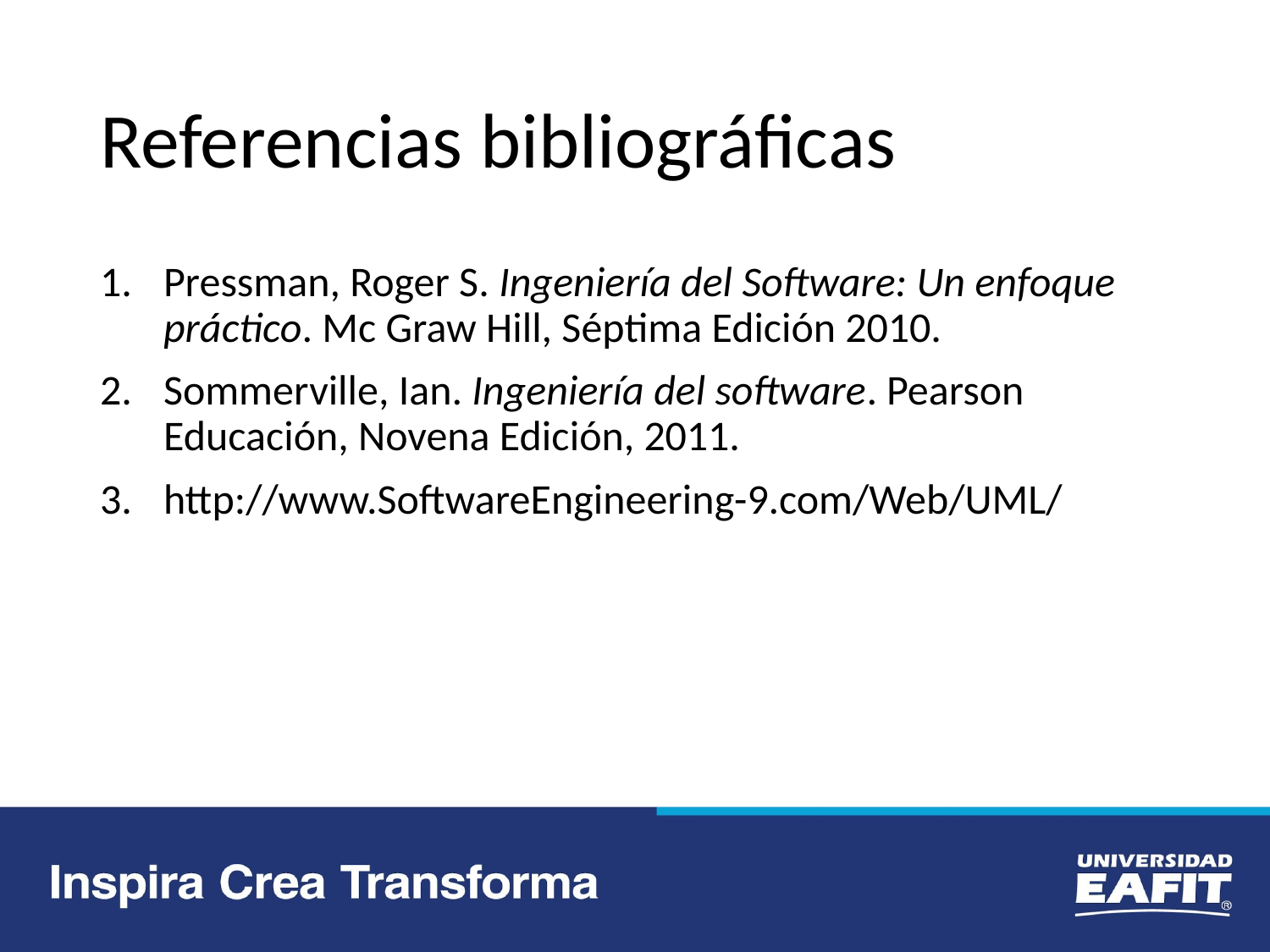

# Referencias bibliográficas
Pressman, Roger S. Ingeniería del Software: Un enfoque práctico. Mc Graw Hill, Séptima Edición 2010.
Sommerville, Ian. Ingeniería del software. Pearson Educación, Novena Edición, 2011.
http://www.SoftwareEngineering-9.com/Web/UML/